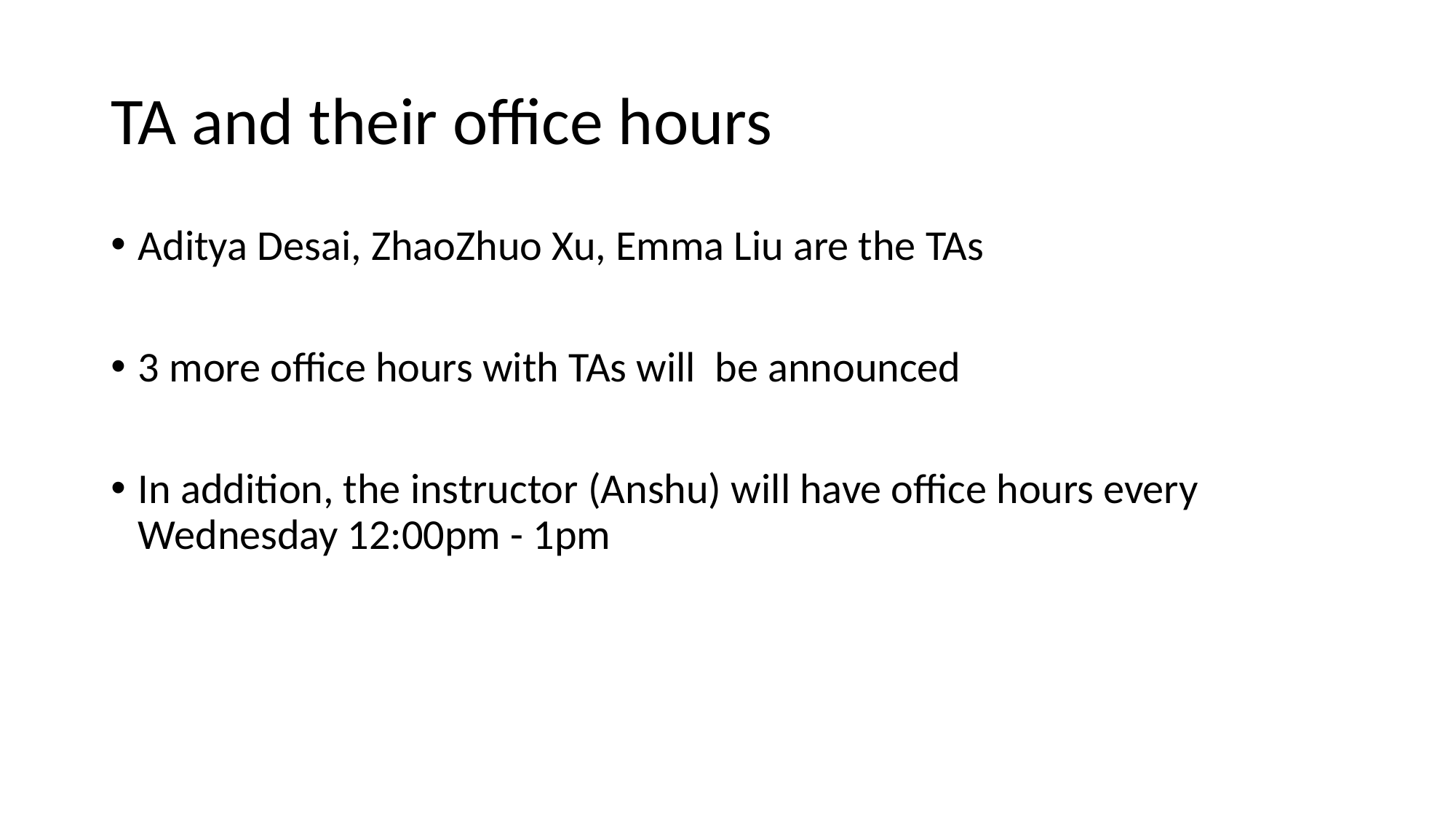

# TA and their office hours
Aditya Desai, ZhaoZhuo Xu, Emma Liu are the TAs

3 more office hours with TAs will  be announced

In addition, the instructor (Anshu) will have office hours every Wednesday 12:00pm - 1pm